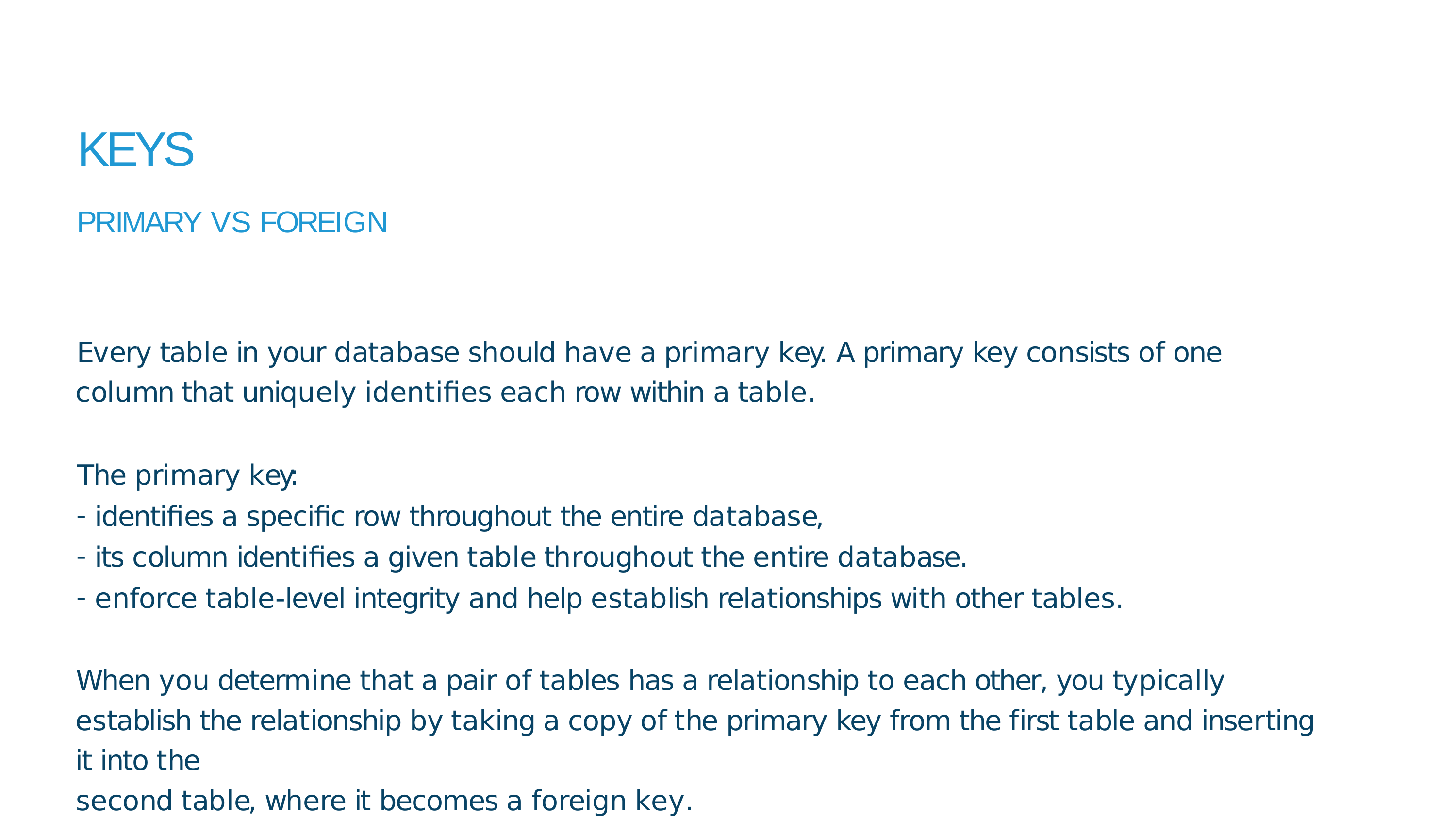

# KEYS
PRIMARY VS FOREIGN
Every table in your database should have a primary key. A primary key consists of one column that uniquely identifies each row within a table.

The primary key:
identifies a specific row throughout the entire database,
its column identifies a given table throughout the entire database.
enforce table-level integrity and help establish relationships with other tables.

When you determine that a pair of tables has a relationship to each other, you typically establish the relationship by taking a copy of the primary key from the first table and inserting it into the
second table, where it becomes a foreign key.